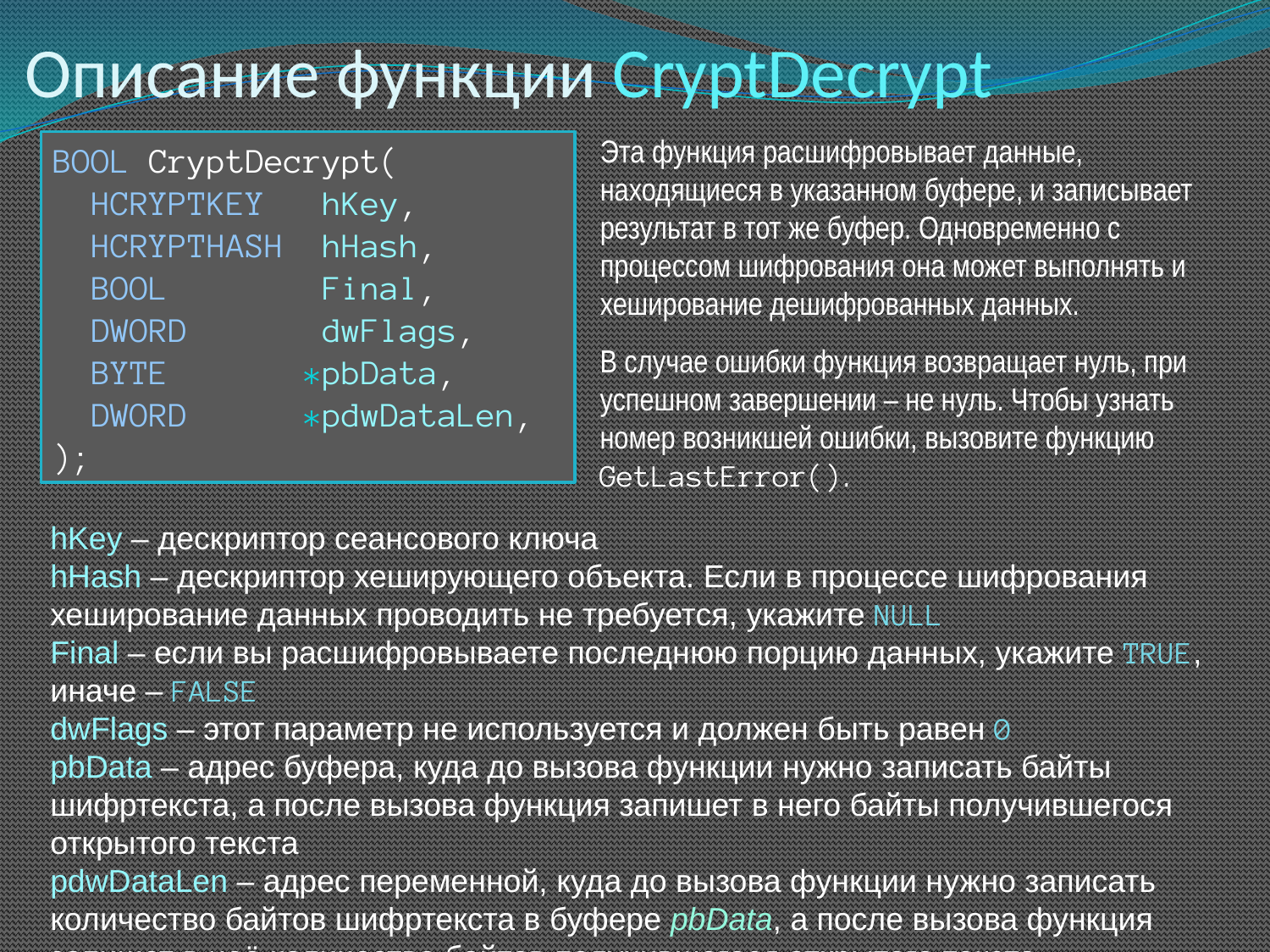

# Описание функции CryptDecrypt
Эта функция расшифровывает данные, находящиеся в указанном буфере, и записывает результат в тот же буфер. Одновременно с процессом шифрования она может выполнять и хеширование дешифрованных данных.
BOOL CryptDecrypt(
  HCRYPTKEY   hKey,
  HCRYPTHASH  hHash,
  BOOL        Final,
  DWORD       dwFlags,
  BYTE       *pbData,
  DWORD      *pdwDataLen,
);
В случае ошибки функция возвращает нуль, при успешном завершении – не нуль. Чтобы узнать номер возникшей ошибки, вызовите функцию GetLastError().
hKey – дескриптор сеансового ключа
hHash – дескриптор хеширующего объекта. Если в процессе шифрования хеширование данных проводить не требуется, укажите NULL
Final – если вы расшифровываете последнюю порцию данных, укажите TRUE, иначе – FALSE
dwFlags – этот параметр не используется и должен быть равен 0
pbData – адрес буфера, куда до вызова функции нужно записать байты шифртекста, а после вызова функция запишет в него байты получившегося открытого текста
pdwDataLen – адрес переменной, куда до вызова функции нужно записать количество байтов шифртекста в буфере pbData, а после вызова функция запишет в неё количество байтов получившегося открытого текста